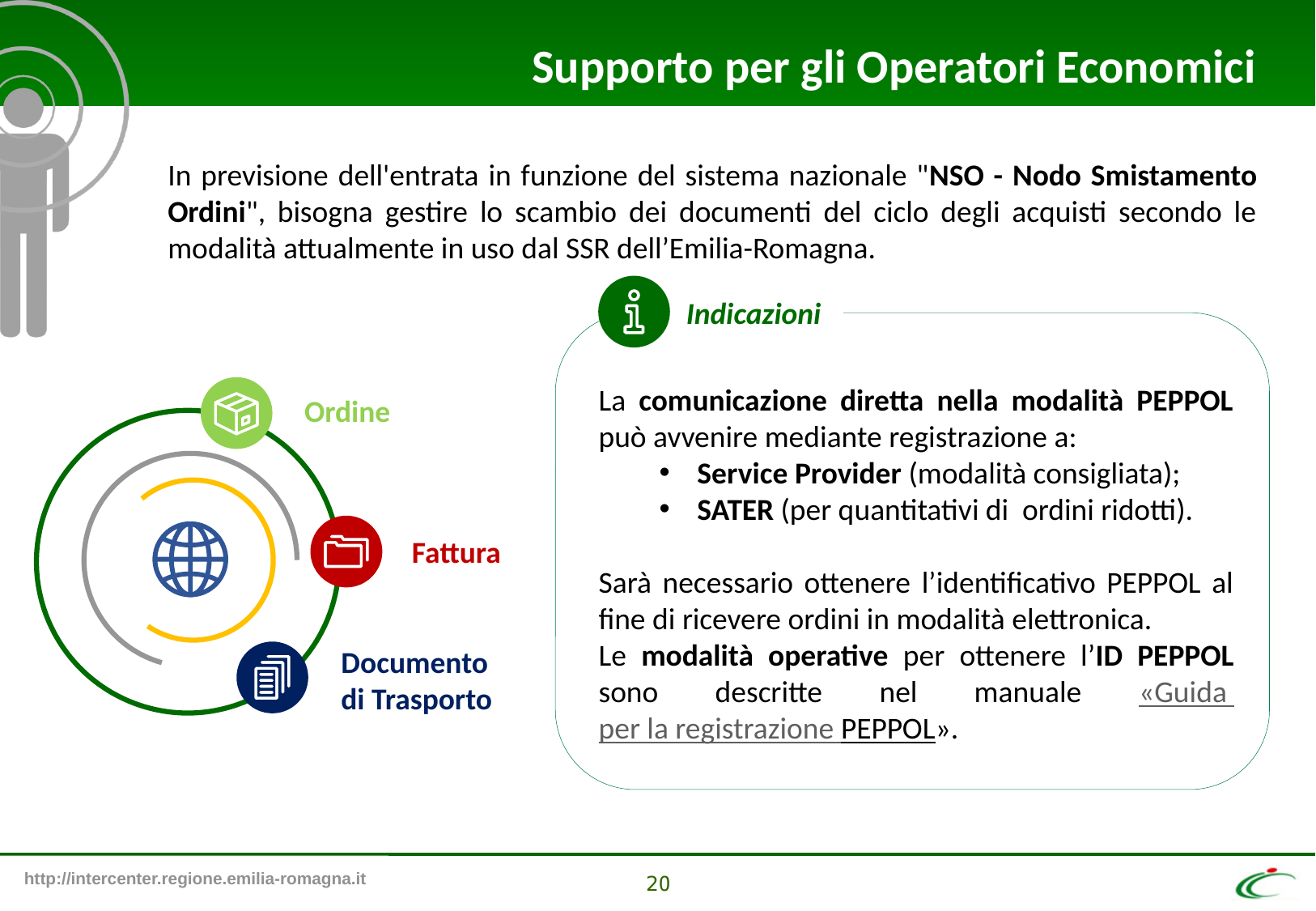

Supporto per gli Operatori Economici
In previsione dell'entrata in funzione del sistema nazionale "NSO - Nodo Smistamento Ordini", bisogna gestire lo scambio dei documenti del ciclo degli acquisti secondo le modalità attualmente in uso dal SSR dell’Emilia-Romagna.

Indicazioni

La comunicazione diretta nella modalità PEPPOL può avvenire mediante registrazione a:
Service Provider (modalità consigliata);
SATER (per quantitativi di  ordini ridotti).

Sarà necessario ottenere l’identificativo PEPPOL al fine di ricevere ordini in modalità elettronica.
Le modalità operative per ottenere l’ID PEPPOL sono descritte nel manuale «Guida per la registrazione PEPPOL».

Ordine

Fattura
Documento
di Trasporto

20